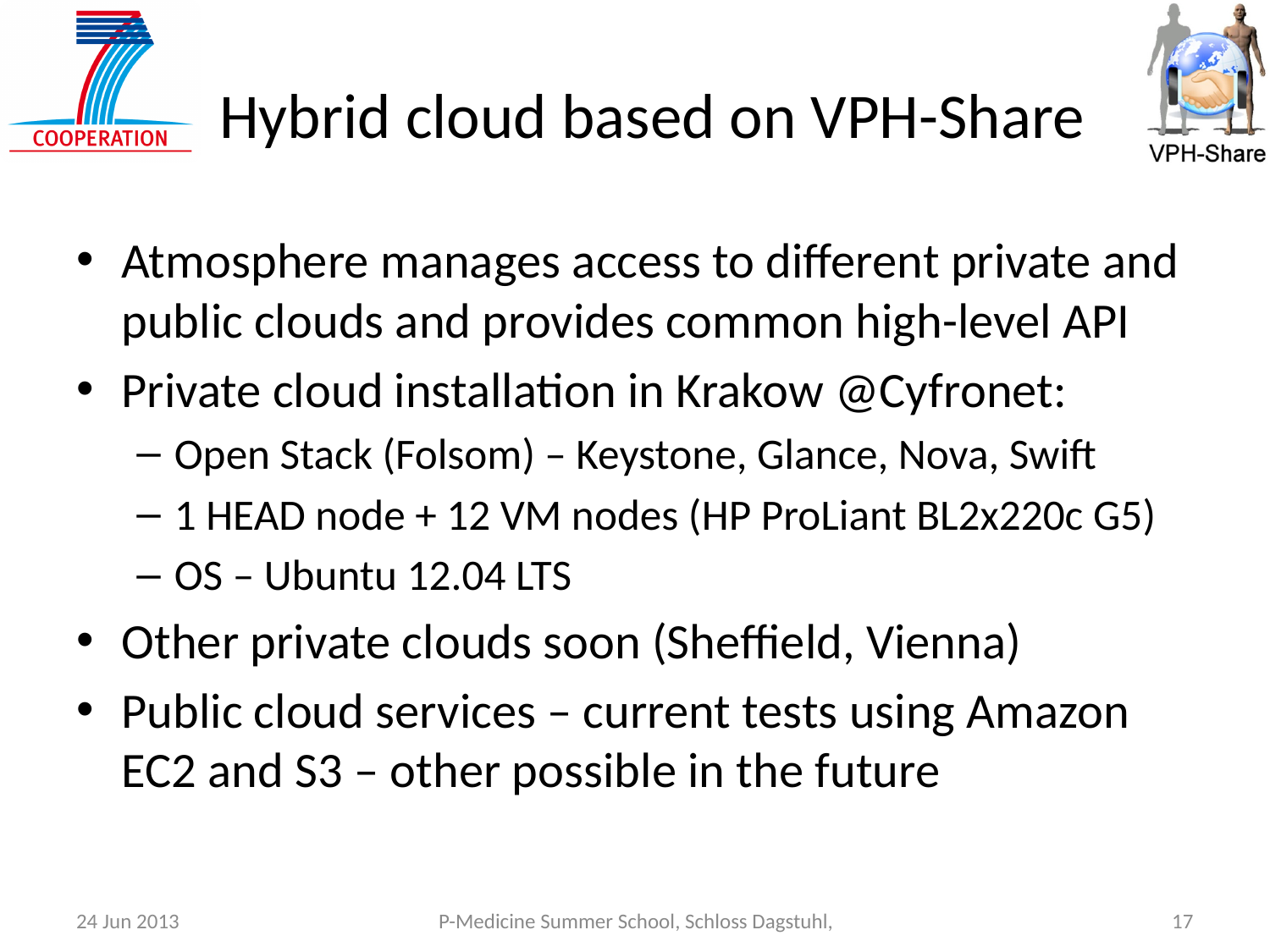

# Hybrid cloud based on VPH-Share
Atmosphere manages access to different private and public clouds and provides common high-level API
Private cloud installation in Krakow @Cyfronet:
Open Stack (Folsom) – Keystone, Glance, Nova, Swift
1 HEAD node + 12 VM nodes (HP ProLiant BL2x220c G5)
OS – Ubuntu 12.04 LTS
Other private clouds soon (Sheffield, Vienna)
Public cloud services – current tests using Amazon EC2 and S3 – other possible in the future